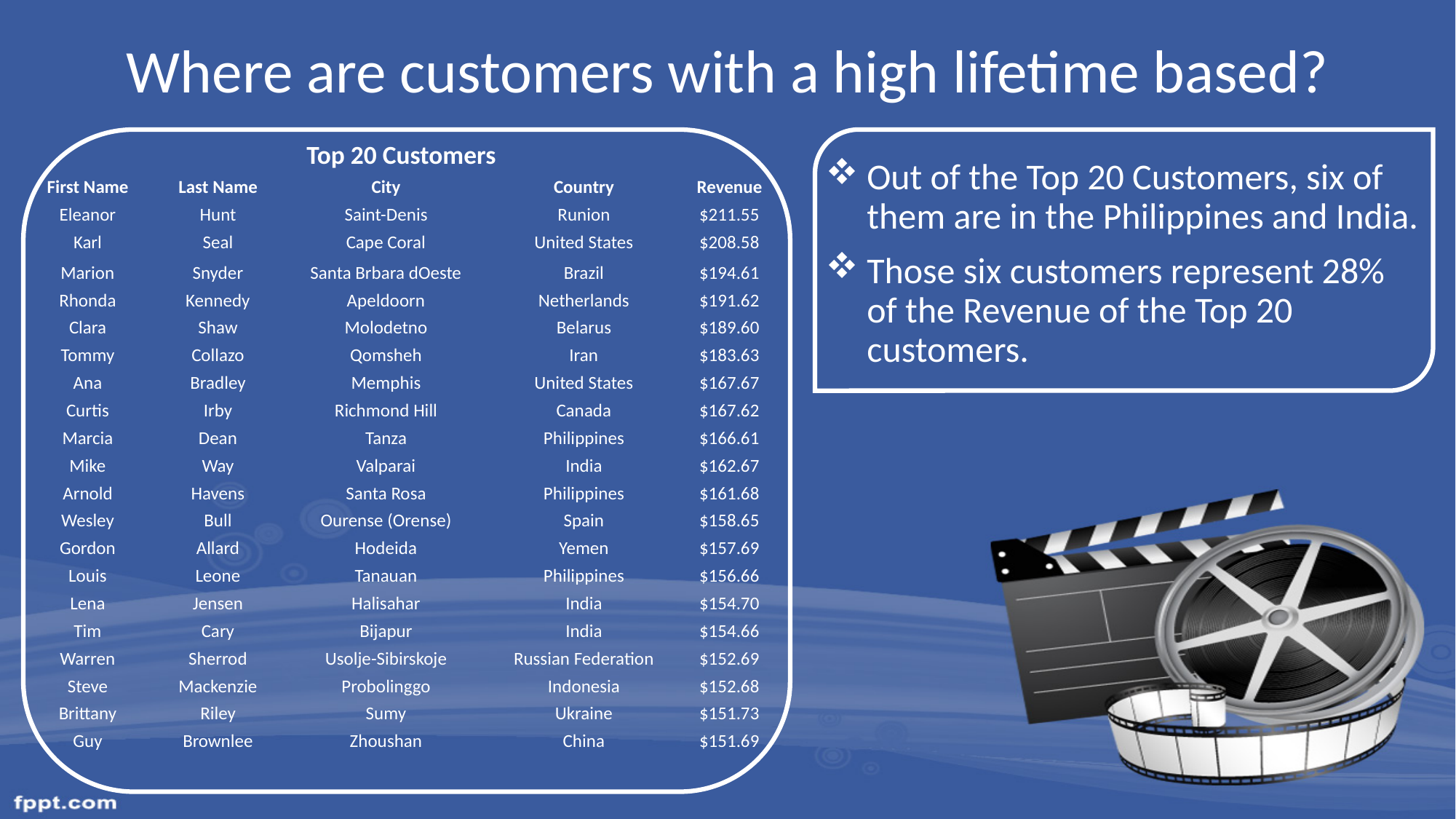

# Where are customers with a high lifetime based?

| Top 20 Customers |  |  |  |  |
| --- | --- | --- | --- | --- |
| First Name | Last Name | City | Country | Revenue |
| Eleanor | Hunt | Saint-Denis | Runion | $211.55 |
| Karl | Seal | Cape Coral | United States | $208.58 |
| Marion | Snyder | Santa Brbara dOeste | Brazil | $194.61 |
| Rhonda | Kennedy | Apeldoorn | Netherlands | $191.62 |
| Clara | Shaw | Molodetno | Belarus | $189.60 |
| Tommy | Collazo | Qomsheh | Iran | $183.63 |
| Ana | Bradley | Memphis | United States | $167.67 |
| Curtis | Irby | Richmond Hill | Canada | $167.62 |
| Marcia | Dean | Tanza | Philippines | $166.61 |
| Mike | Way | Valparai | India | $162.67 |
| Arnold | Havens | Santa Rosa | Philippines | $161.68 |
| Wesley | Bull | Ourense (Orense) | Spain | $158.65 |
| Gordon | Allard | Hodeida | Yemen | $157.69 |
| Louis | Leone | Tanauan | Philippines | $156.66 |
| Lena | Jensen | Halisahar | India | $154.70 |
| Tim | Cary | Bijapur | India | $154.66 |
| Warren | Sherrod | Usolje-Sibirskoje | Russian Federation | $152.69 |
| Steve | Mackenzie | Probolinggo | Indonesia | $152.68 |
| Brittany | Riley | Sumy | Ukraine | $151.73 |
| Guy | Brownlee | Zhoushan | China | $151.69 |
Out of the Top 20 Customers, six of them are in the Philippines and India.
Those six customers represent 28% of the Revenue of the Top 20 customers.